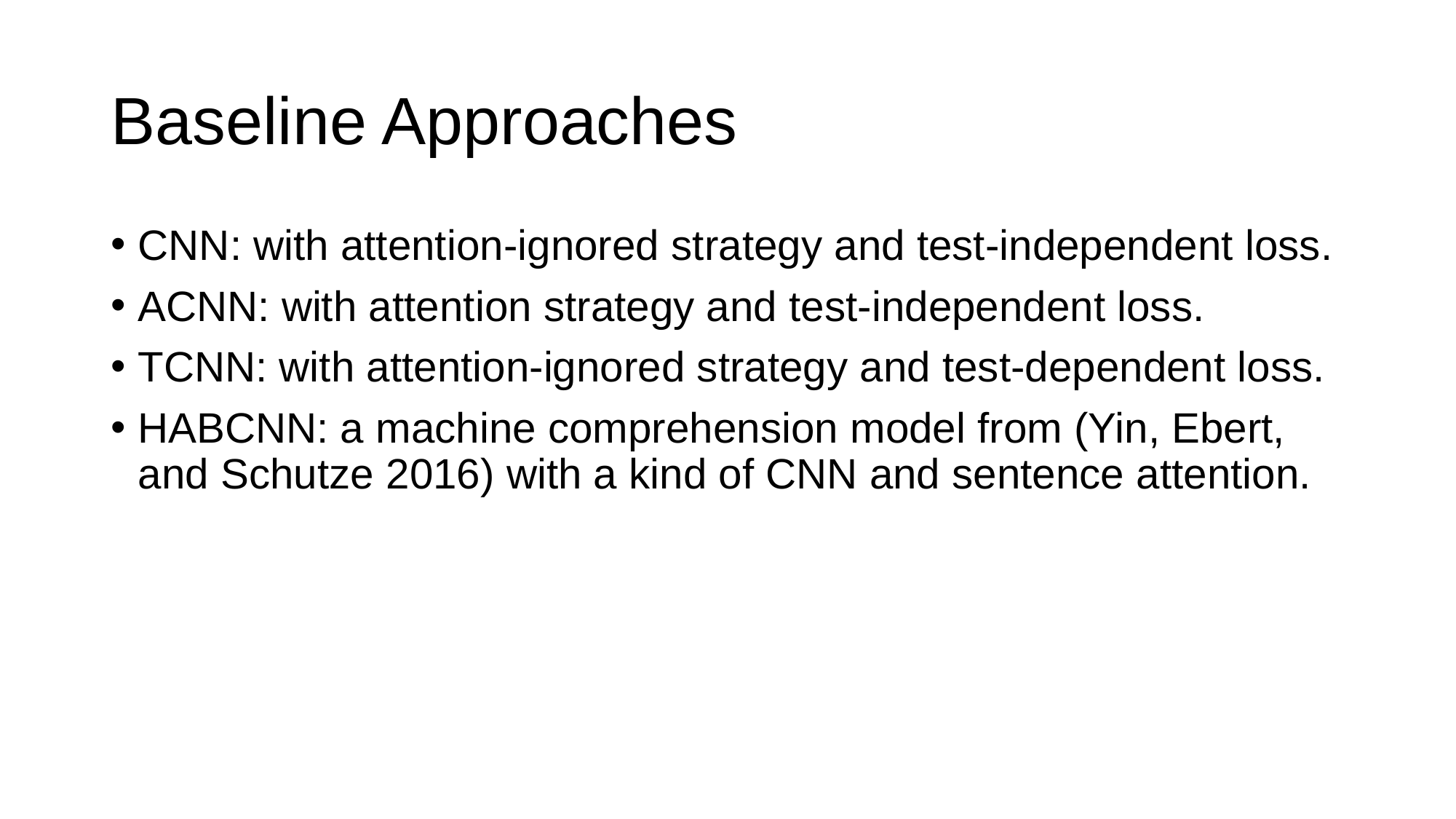

# Baseline Approaches
CNN: with attention-ignored strategy and test-independent loss.
ACNN: with attention strategy and test-independent loss.
TCNN: with attention-ignored strategy and test-dependent loss.
HABCNN: a machine comprehension model from (Yin, Ebert, and Schutze 2016) with a kind of CNN and sentence attention.